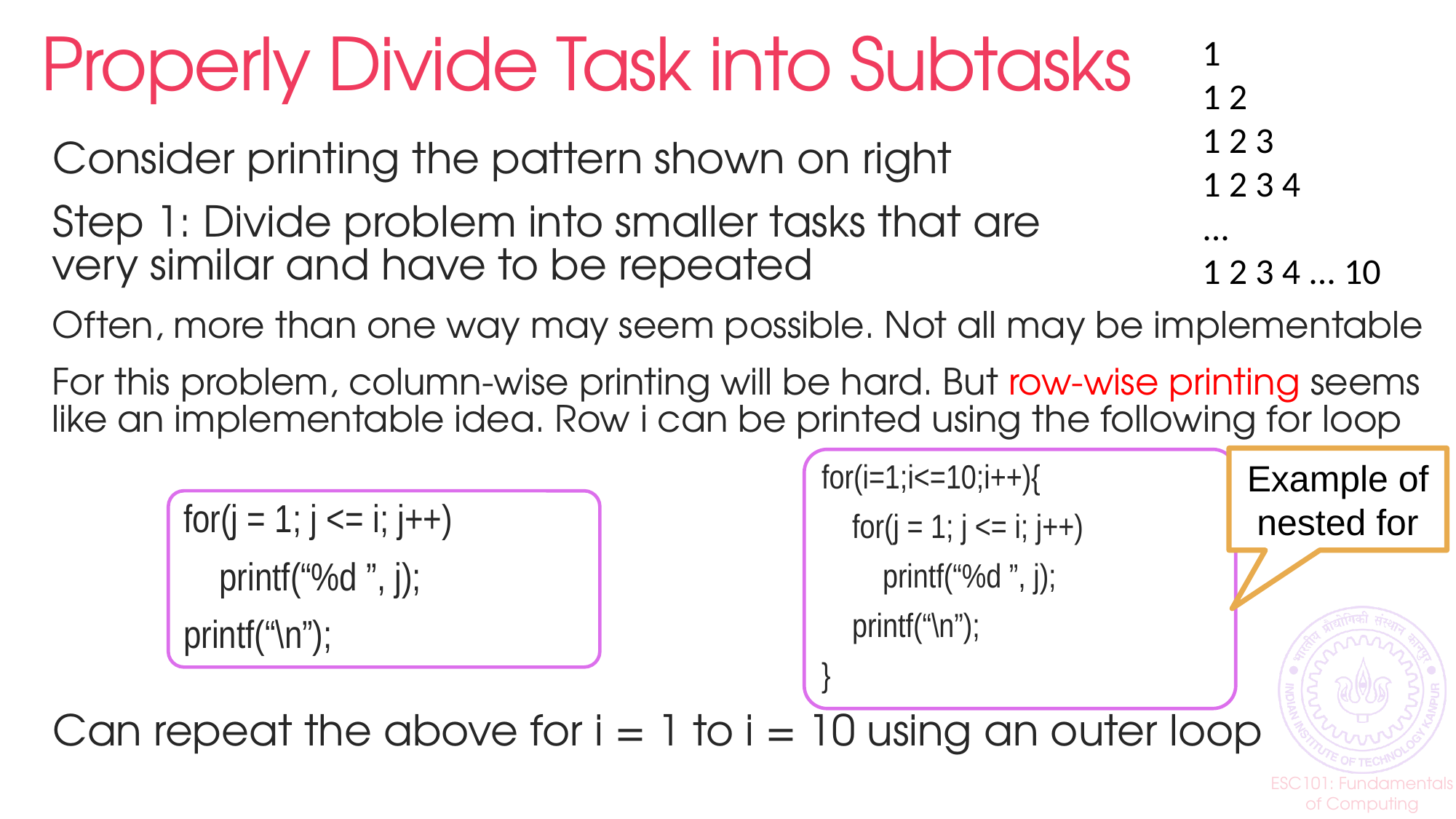

# Properly Divide Task into Subtasks
1
1 2
1 2 3
1 2 3 4
...
1 2 3 4 ... 10
Consider printing the pattern shown on right
Step 1: Divide problem into smaller tasks that are
very similar and have to be repeated
Often, more than one way may seem possible. Not all may be implementable
For this problem, column-wise printing will be hard. But row-wise printing seems like an implementable idea. Row i can be printed using the following for loop

Can repeat the above for i = 1 to i = 10 using an outer loop
Example of
nested for
for(i=1;i<=10;i++){
    for(j = 1; j <= i; j++)
        printf(“%d ”, j);
    printf(“\n”);
}
for(j = 1; j <= i; j++)
    printf(“%d ”, j);
printf(“\n”);